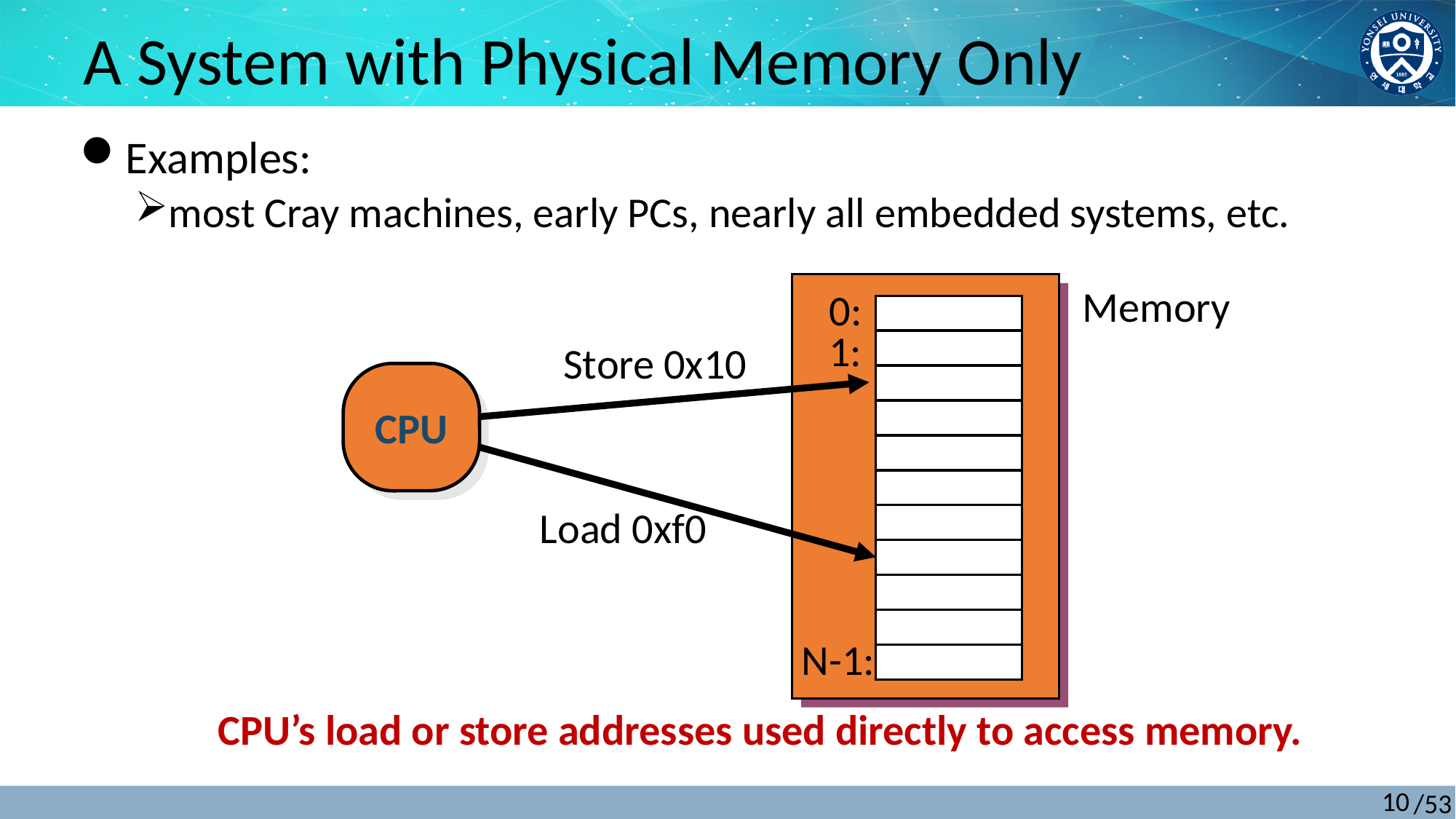

A System with Physical Memory Only
Examples:
most Cray machines, early PCs, nearly all embedded systems, etc.

Memory
0:

1:
Store 0x10
CPU

Load 0xf0
N-1:
CPU’s load or store addresses used directly to access memory.
10